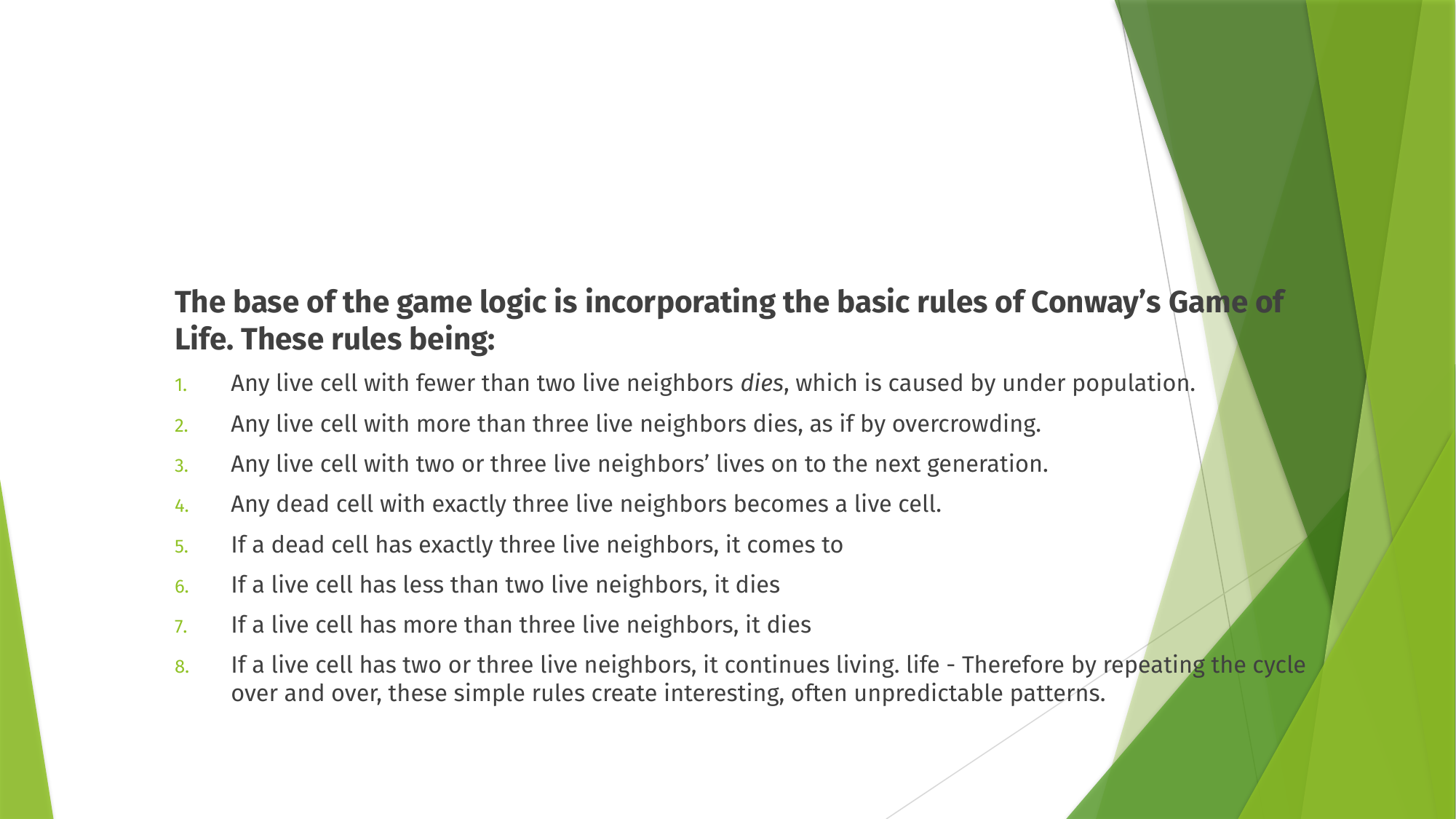

# Objective 2 – Game Logic
The base of the game logic is incorporating the basic rules of Conway’s Game of Life. These rules being:
Any live cell with fewer than two live neighbors dies, which is caused by under population.
Any live cell with more than three live neighbors dies, as if by overcrowding.
Any live cell with two or three live neighbors’ lives on to the next generation.
Any dead cell with exactly three live neighbors becomes a live cell.
If a dead cell has exactly three live neighbors, it comes to
If a live cell has less than two live neighbors, it dies
If a live cell has more than three live neighbors, it dies
If a live cell has two or three live neighbors, it continues living. life - Therefore by repeating the cycle over and over, these simple rules create interesting, often unpredictable patterns.